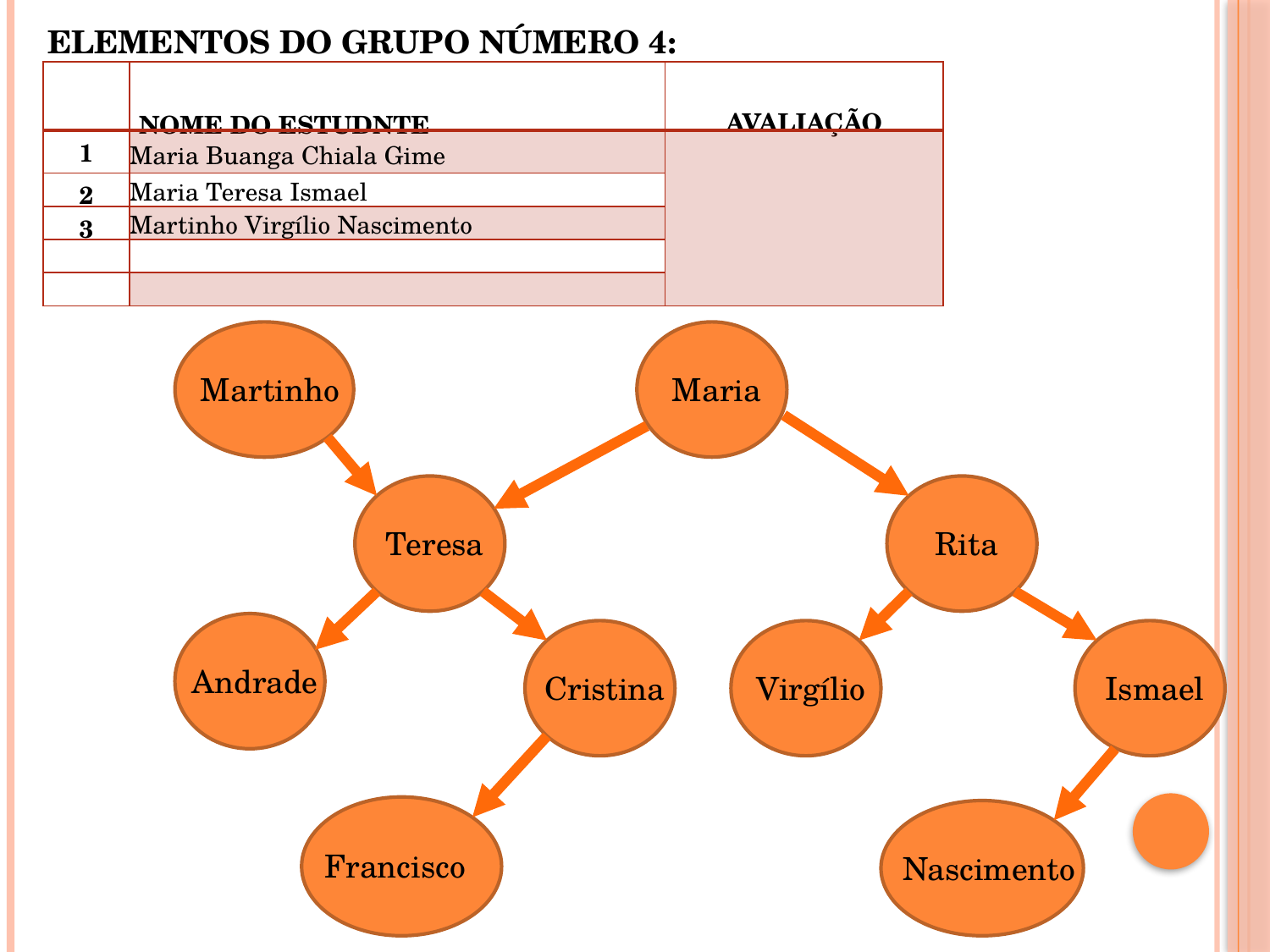

ELEMENTOS DO GRUPO NÚMERO 4:
|  | NOME DO ESTUDNTE | AVALIAÇÃO |
| --- | --- | --- |
| 1 | Maria Buanga Chiala Gime |  |
| 2 | Maria Teresa Ismael |  |
| 3 | Martinho Virgílio Nascimento |  |
|  |  |  |
|  |  |  |

Martinho

Maria

Teresa

Rita

Andrade

Cristina

Virgílio

Ismael

Francisco

Nascimento